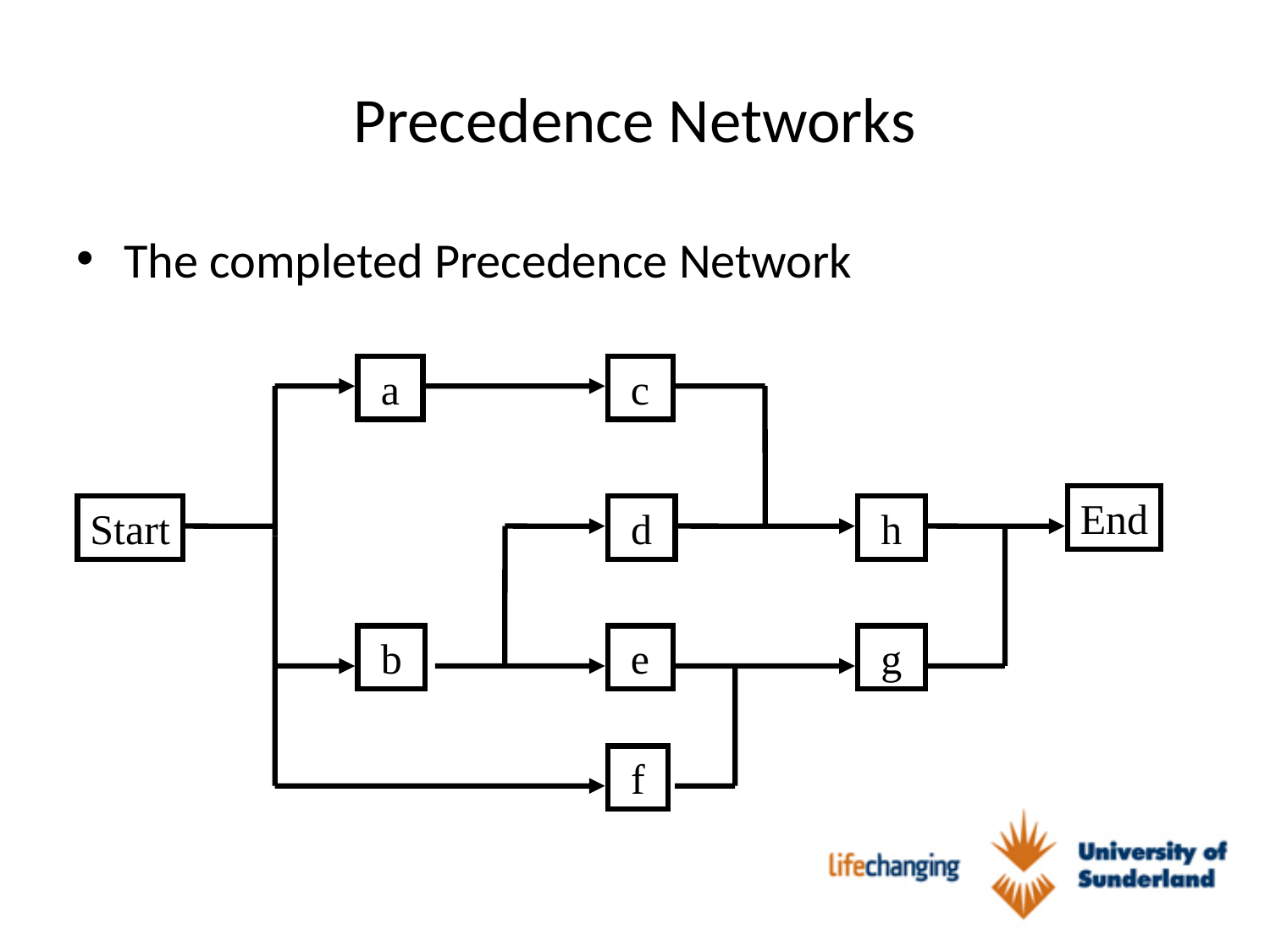

# Precedence Networks
The completed Precedence Network
 a
 c

End
Start
 d
 h

 b
 e
 g

 f